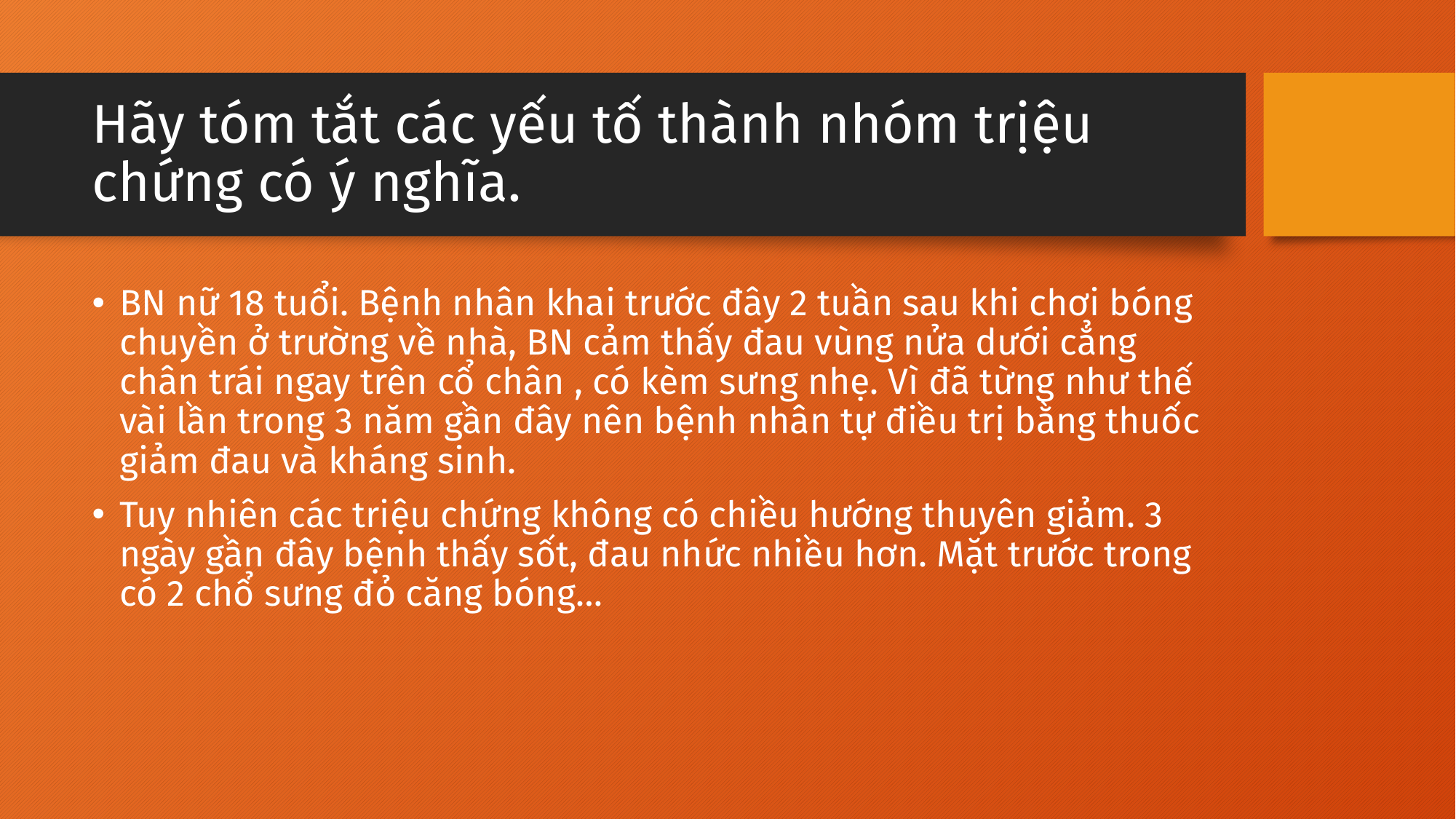

# Hãy tóm tắt các yếu tố thành nhóm trịệu chứng có ý nghĩa.
BN nữ 18 tuổi. Bệnh nhân khai trước đây 2 tuần sau khi chơi bóng chuyền ở trường về nhà, BN cảm thấy đau vùng nửa dưới cẳng chân trái ngay trên cổ chân , có kèm sưng nhẹ. Vì đã từng như thế vài lần trong 3 năm gần đây nên bệnh nhân tự điều trị bằng thuốc giảm đau và kháng sinh.
Tuy nhiên các triệu chứng không có chiều hướng thuyên giảm. 3 ngày gần đây bệnh thấy sốt, đau nhức nhiều hơn. Mặt trước trong có 2 chổ sưng đỏ căng bóng…